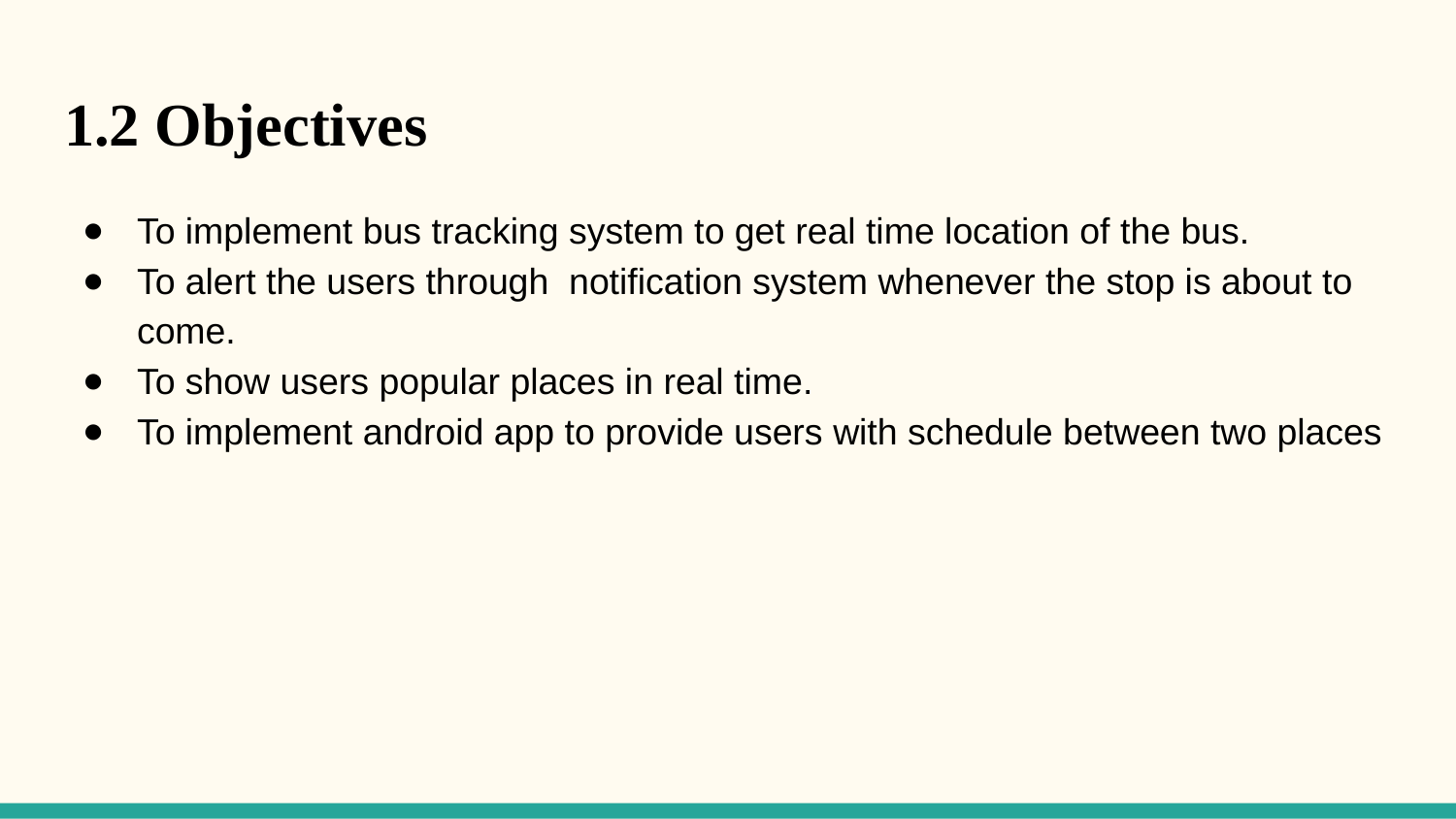

# 1.2 Objectives
To implement bus tracking system to get real time location of the bus.
To alert the users through  notification system whenever the stop is about to come.
To show users popular places in real time.
To implement android app to provide users with schedule between two places